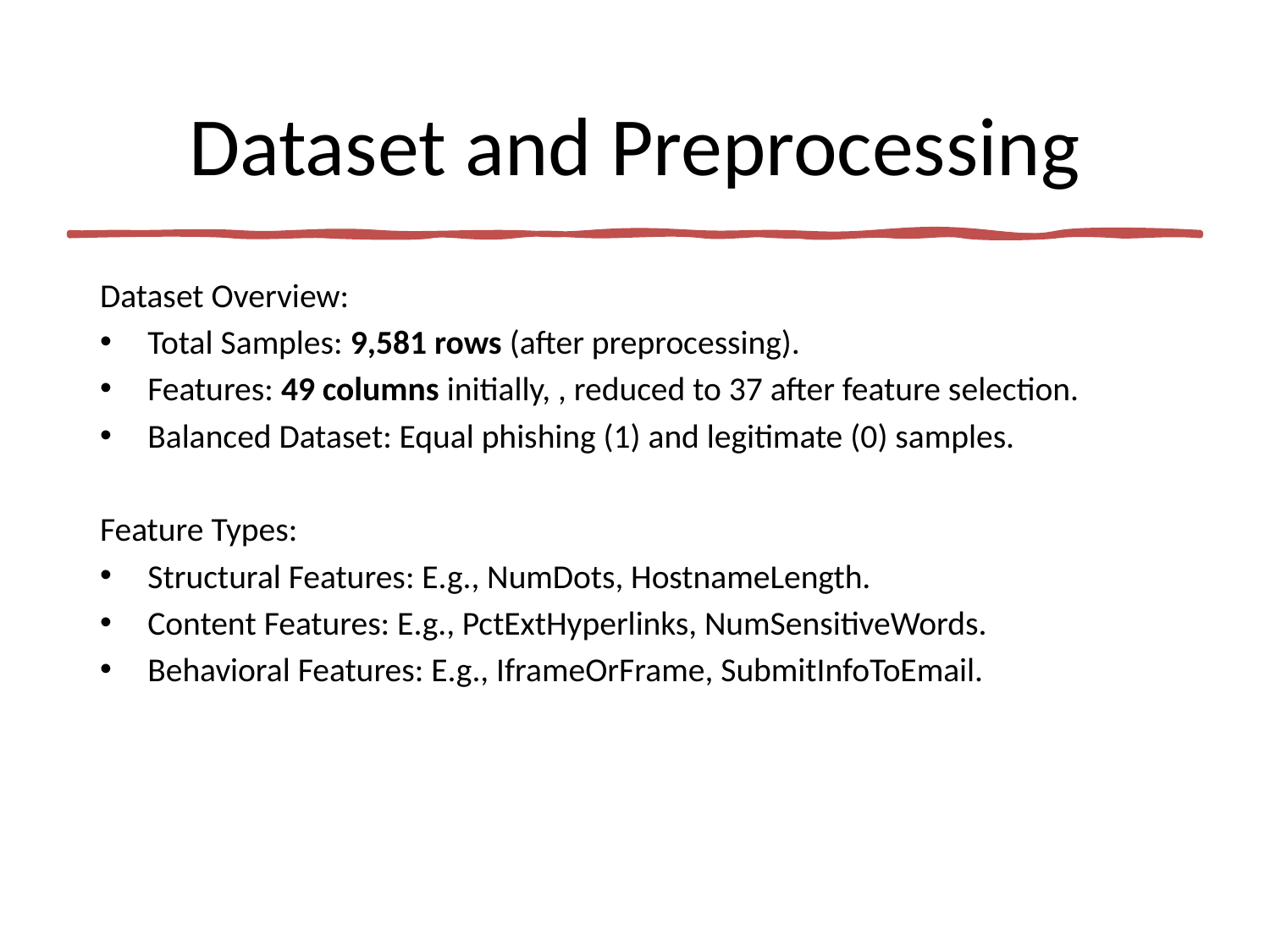

# Dataset and Preprocessing

Dataset Overview:
Total Samples: 9,581 rows (after preprocessing).
Features: 49 columns initially, , reduced to 37 after feature selection.
Balanced Dataset: Equal phishing (1) and legitimate (0) samples.

Feature Types:
Structural Features: E.g., NumDots, HostnameLength.
Content Features: E.g., PctExtHyperlinks, NumSensitiveWords.
Behavioral Features: E.g., IframeOrFrame, SubmitInfoToEmail.